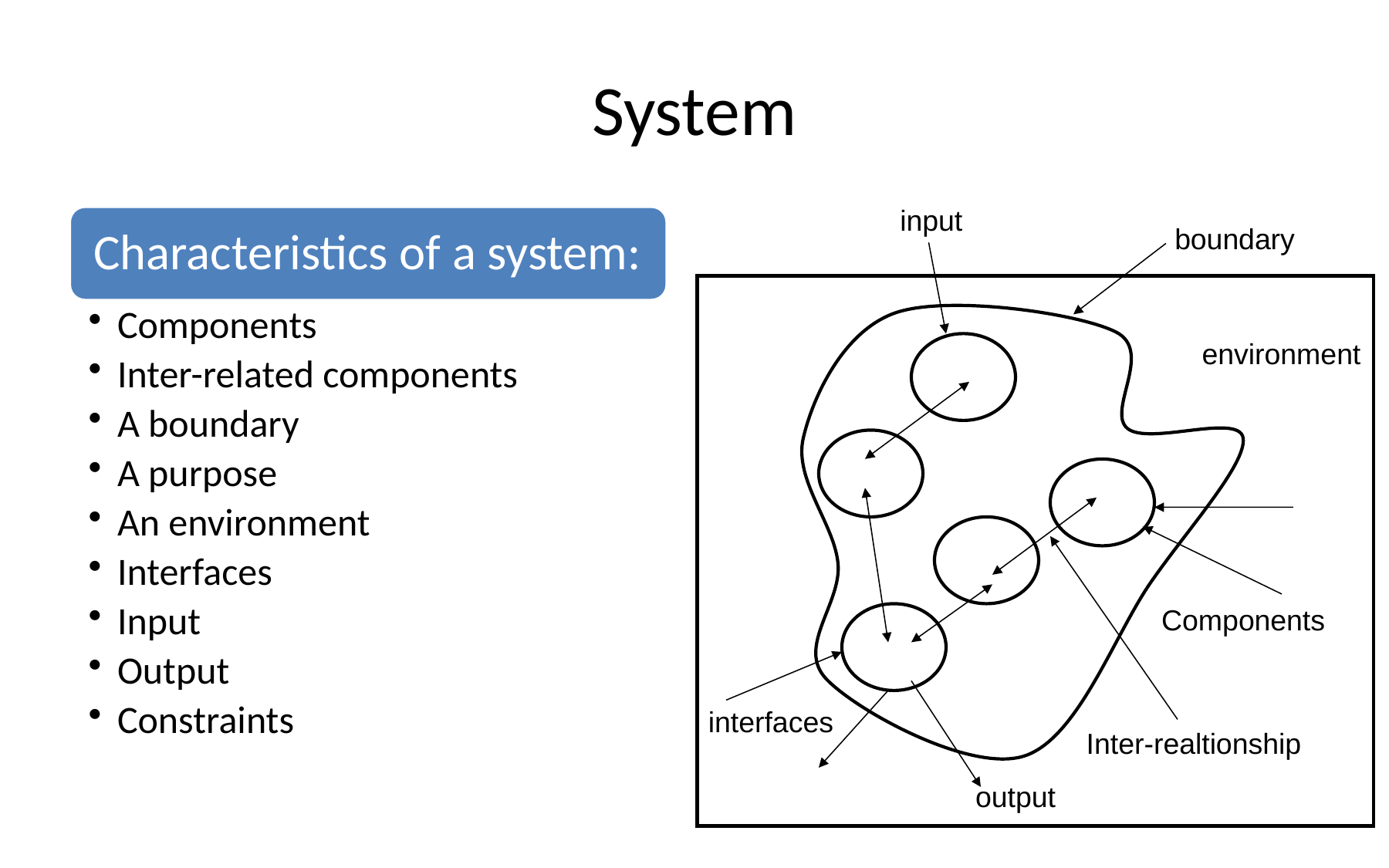

# System
input
boundary

environment

Components

interfaces
Inter-realtionship
output
Characteristics of a system:
Components
Inter-related components
A boundary
A purpose
An environment
Interfaces
Input
Output
Constraints